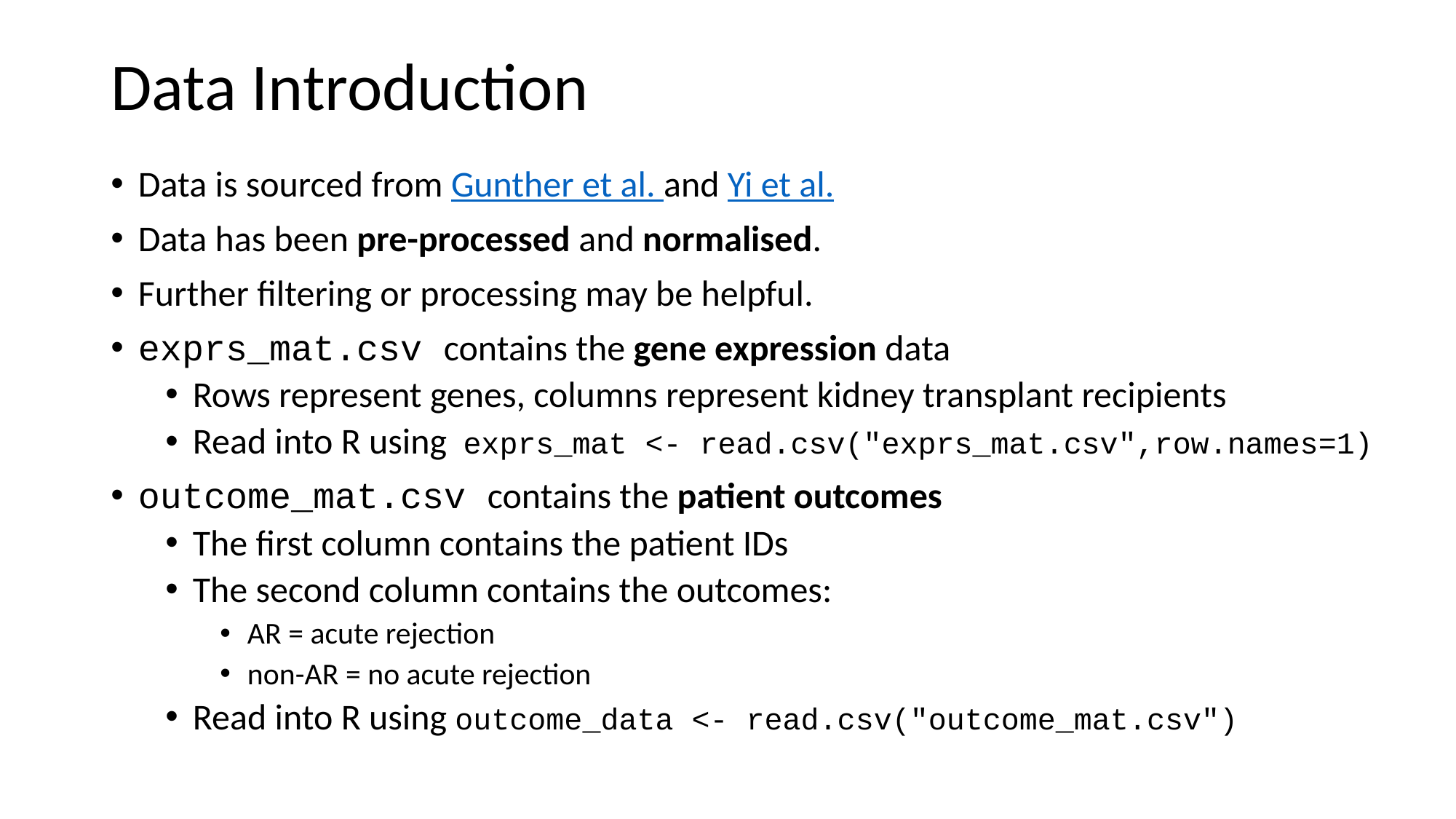

# Data Introduction
Data is sourced from Gunther et al. and Yi et al.
Data has been pre-processed and normalised.
Further filtering or processing may be helpful.
exprs_mat.csv contains the gene expression data
Rows represent genes, columns represent kidney transplant recipients
Read into R using  exprs_mat <- read.csv("exprs_mat.csv",row.names=1)
outcome_mat.csv contains the patient outcomes
The first column contains the patient IDs
The second column contains the outcomes:
AR = acute rejection
non-AR = no acute rejection
Read into R using outcome_data <- read.csv("outcome_mat.csv")